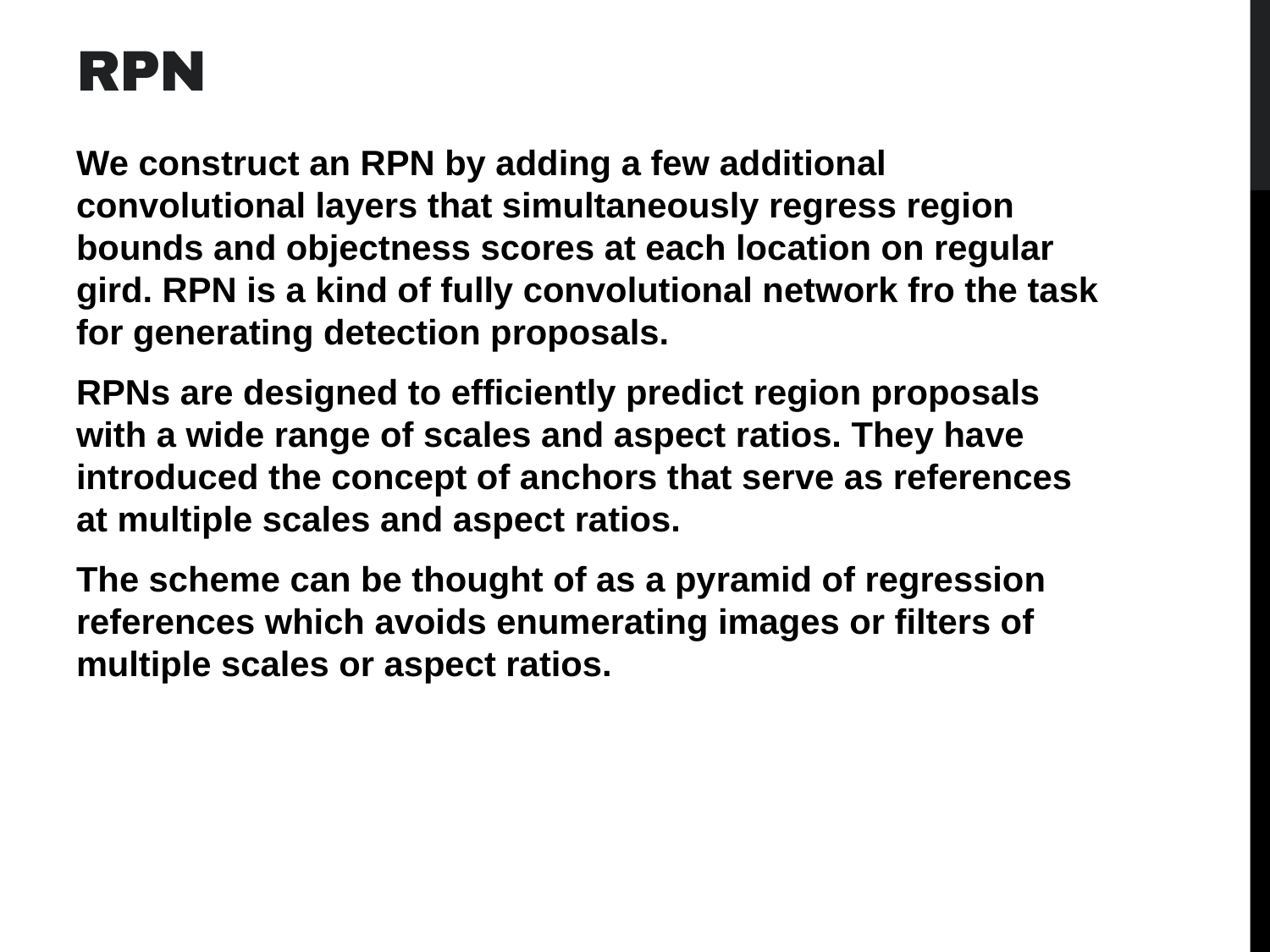

# RPN
We construct an RPN by adding a few additional convolutional layers that simultaneously regress region bounds and objectness scores at each location on regular gird. RPN is a kind of fully convolutional network fro the task for generating detection proposals.
RPNs are designed to efficiently predict region proposals with a wide range of scales and aspect ratios. They have introduced the concept of anchors that serve as references at multiple scales and aspect ratios.
The scheme can be thought of as a pyramid of regression references which avoids enumerating images or filters of multiple scales or aspect ratios.